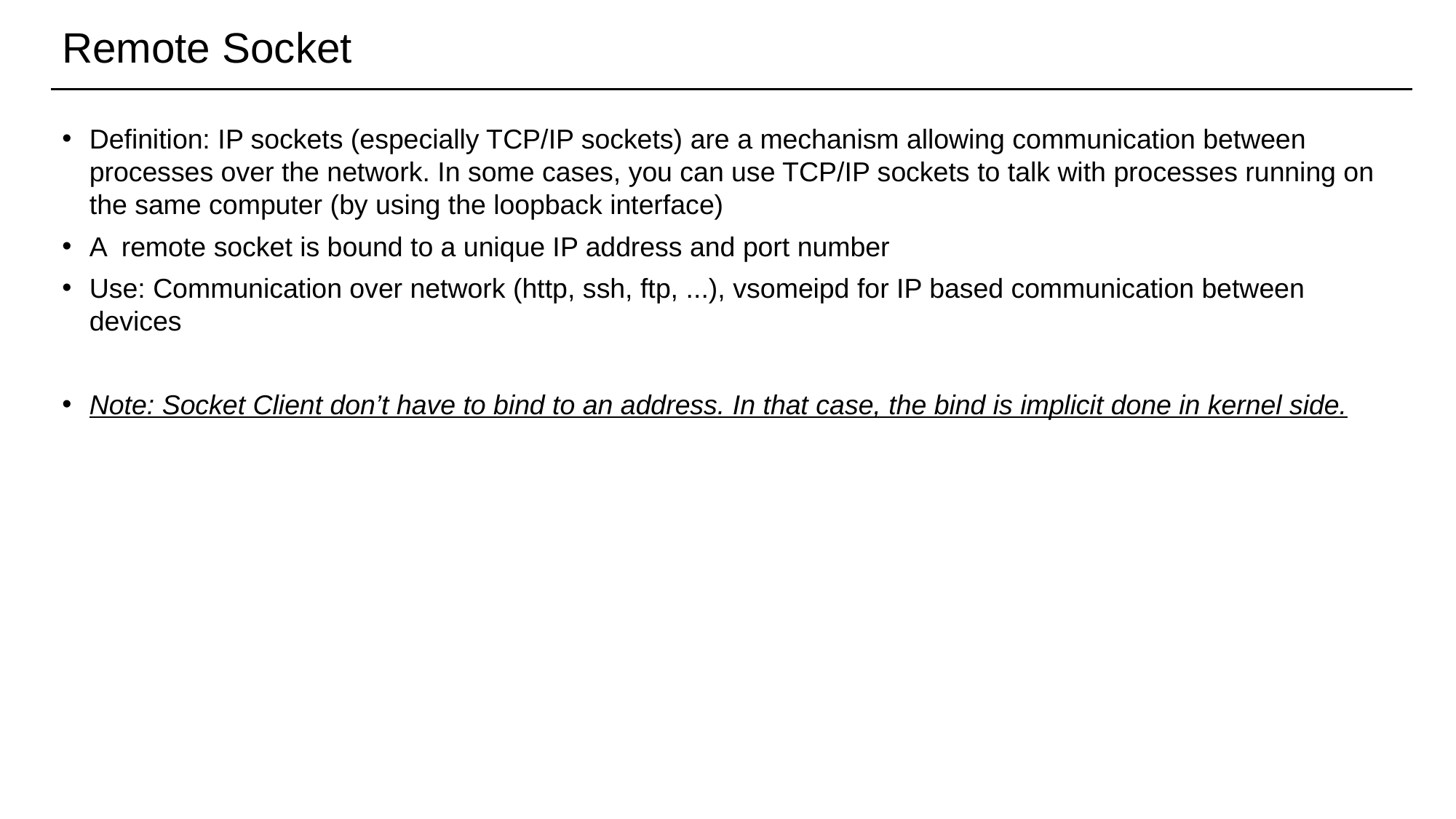

# Remote Socket
Definition: IP sockets (especially TCP/IP sockets) are a mechanism allowing communication between processes over the network. In some cases, you can use TCP/IP sockets to talk with processes running on the same computer (by using the loopback interface)
A  remote socket is bound to a unique IP address and port number
Use: Communication over network (http, ssh, ftp, ...), vsomeipd for IP based communication between devices

Note: Socket Client don’t have to bind to an address. In that case, the bind is implicit done in kernel side.